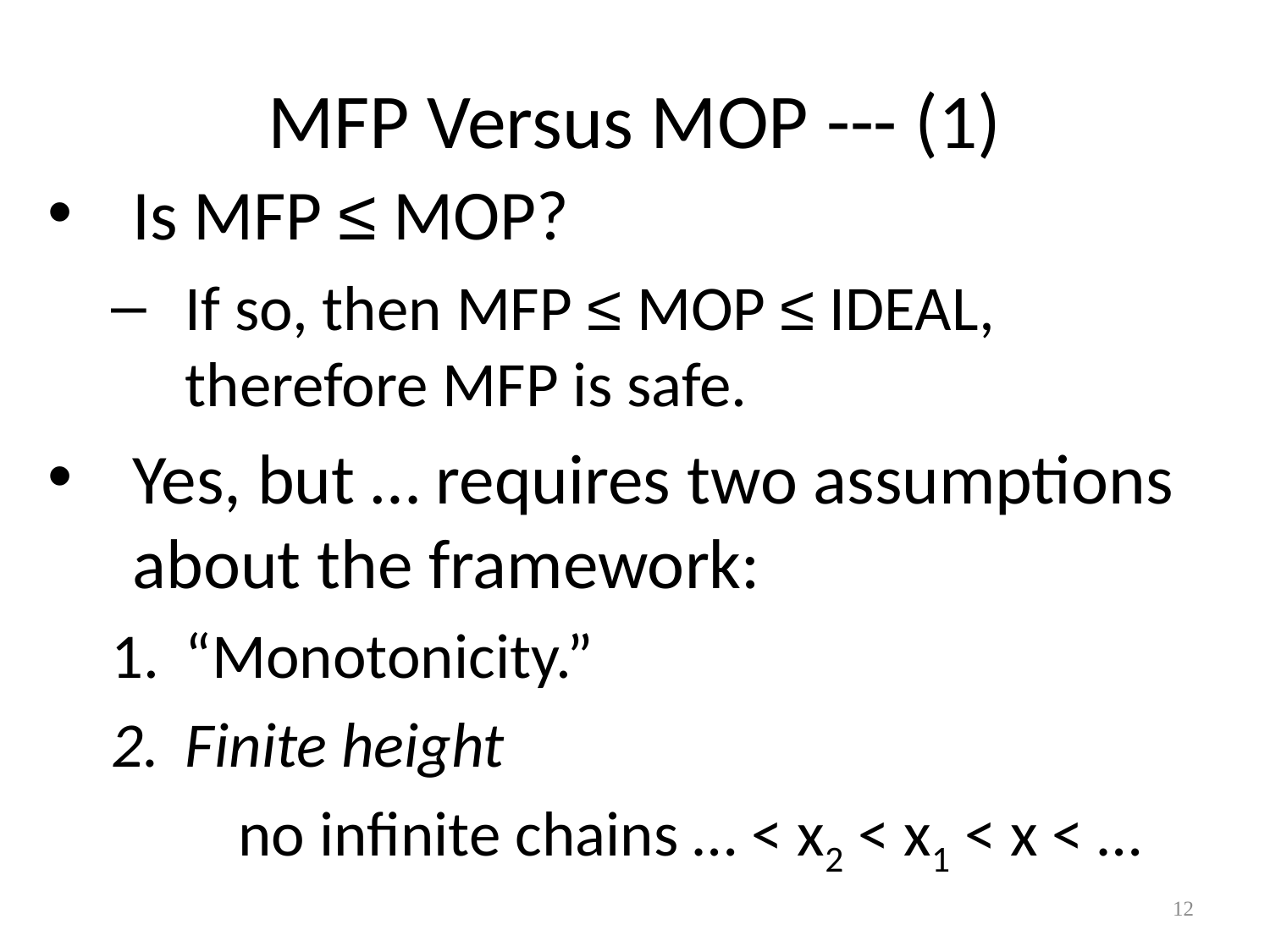

# MFP Versus MOP --- (1)
Is MFP ≤ MOP?
If so, then MFP ≤ MOP ≤ IDEAL, therefore MFP is safe.
Yes, but … requires two assumptions about the framework:
“Monotonicity.”
Finite height
	no infinite chains … < x2 < x1 < x < …
12